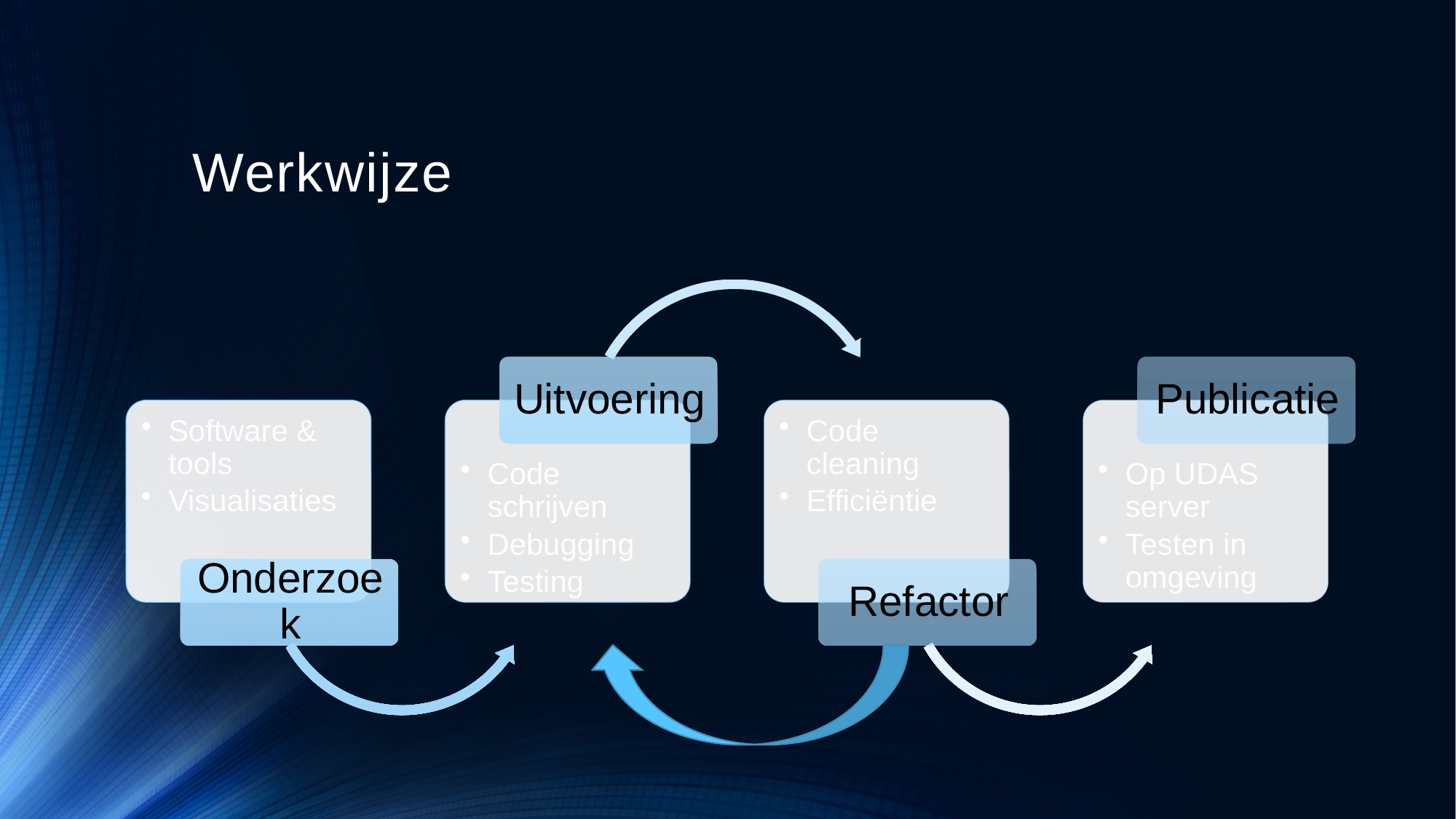

# Werkwijze
Software & tools
Visualisaties
Onderzoek
Code schrijven
Debugging
Testing
Uitvoering
Code cleaning
Efficiëntie
Refactor
Op UDAS server
Testen in omgeving
Publicatie